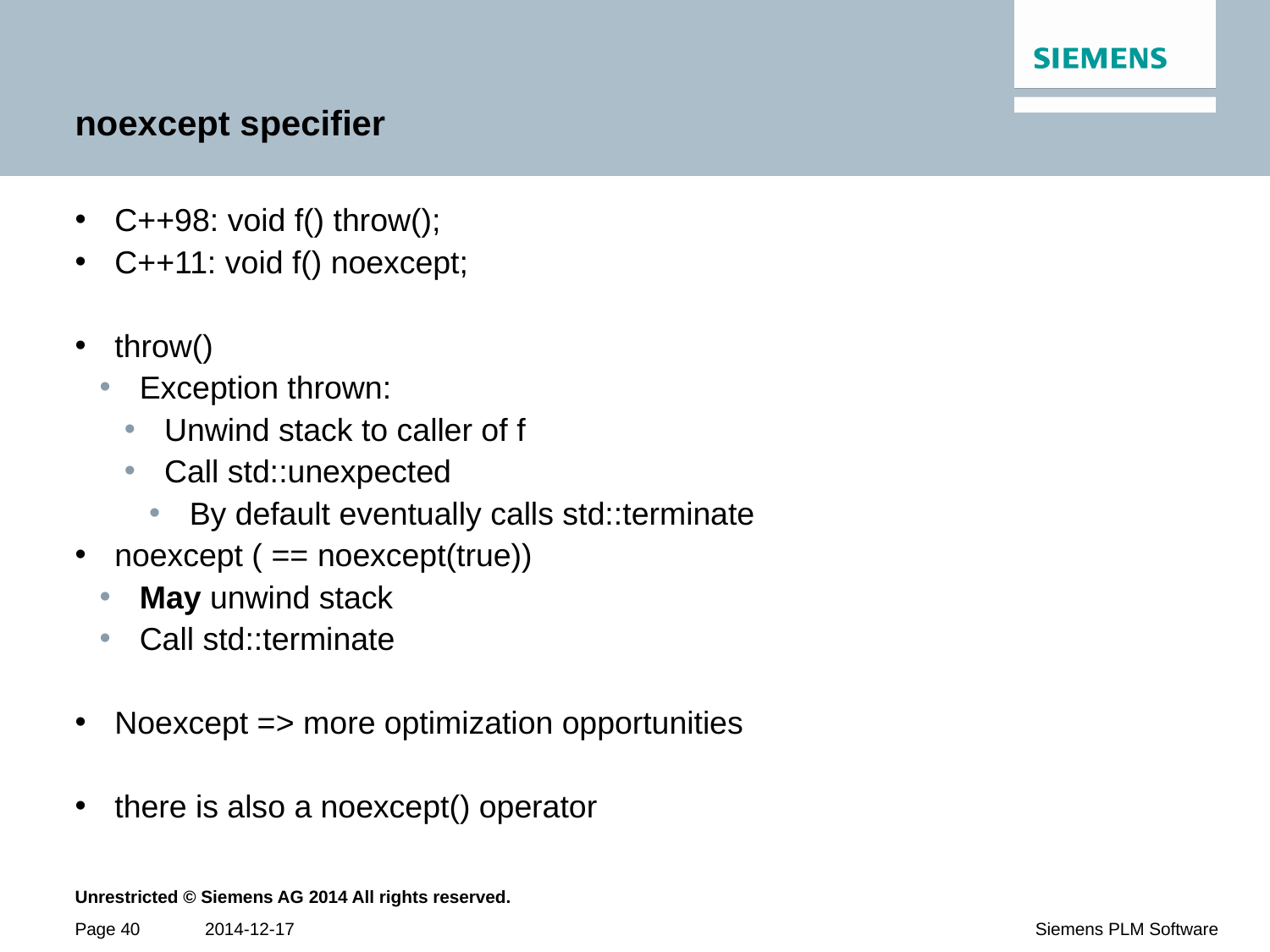

# noexcept specifier
C++98: void f() throw();
C++11: void f() noexcept;

throw()
Exception thrown:
Unwind stack to caller of f
Call std::unexpected
By default eventually calls std::terminate
noexcept ( == noexcept(true))
May unwind stack
Call std::terminate

Noexcept => more optimization opportunities
there is also a noexcept() operator